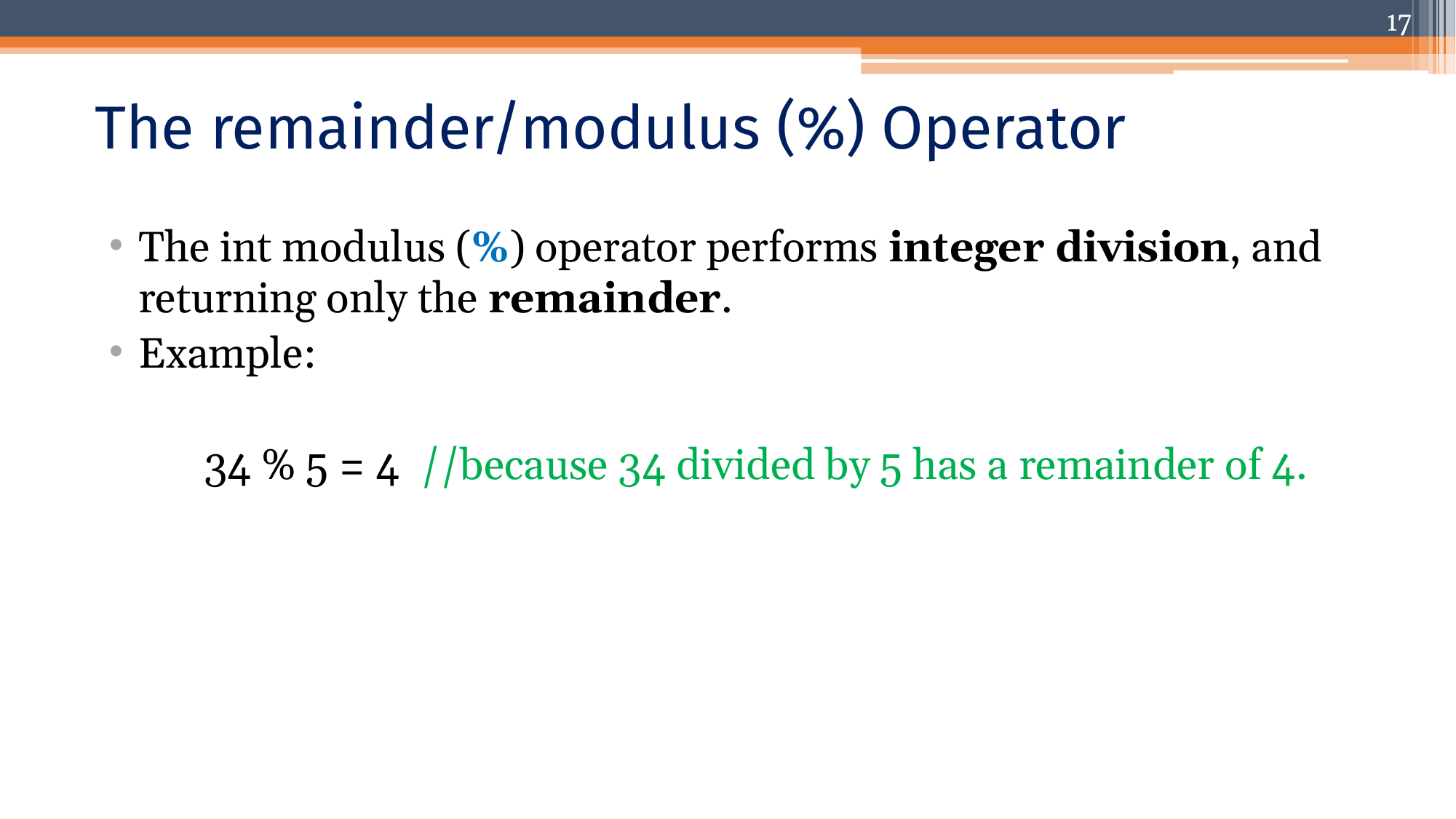

17
# The remainder/modulus (%) Operator
The int modulus (%) operator performs integer division, and returning only the remainder.
Example:

	34 % 5 = 4  //because 34 divided by 5 has a remainder of 4.